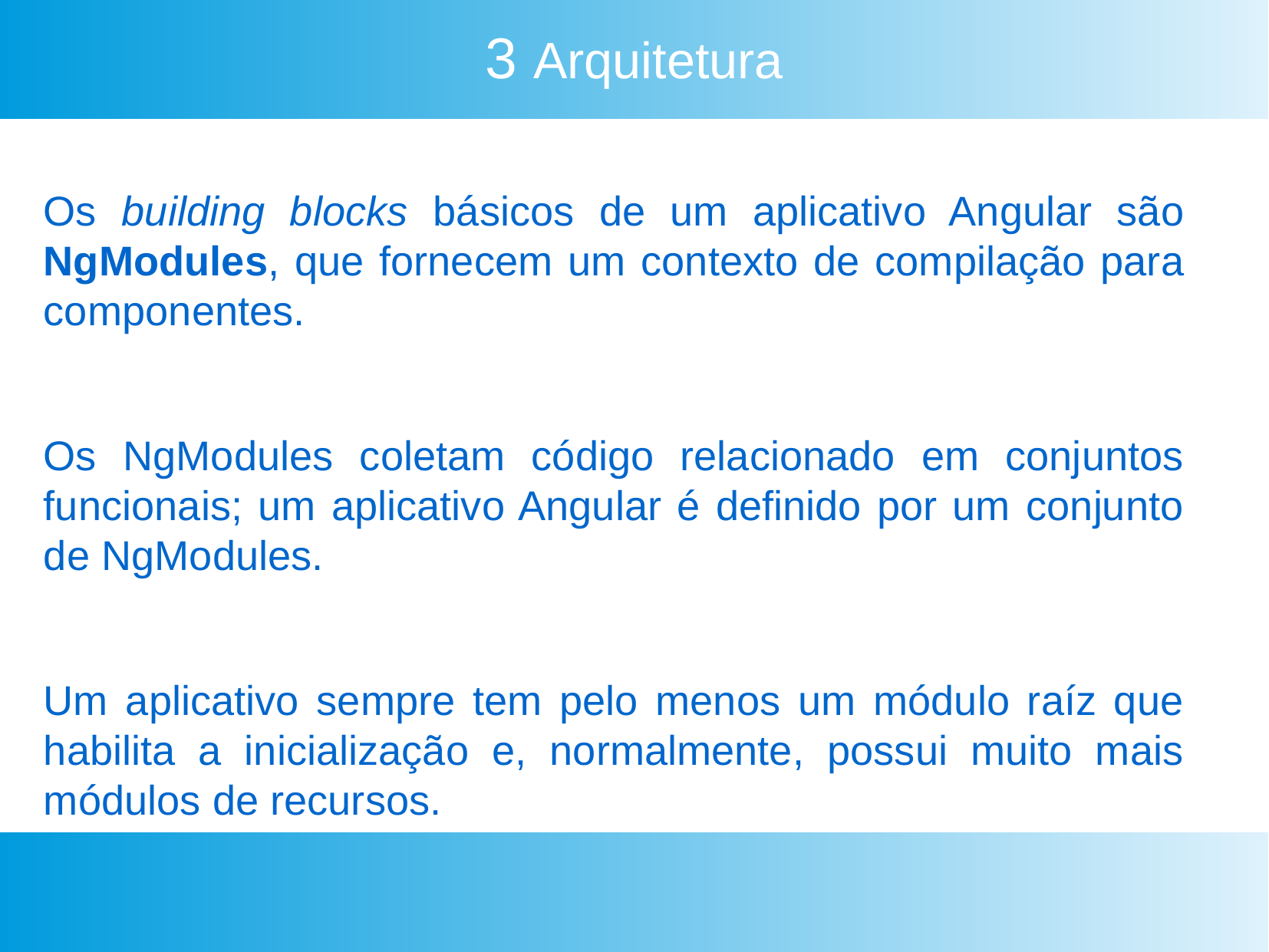

3 Arquitetura
Os building blocks básicos de um aplicativo Angular são NgModules, que fornecem um contexto de compilação para componentes.

Os NgModules coletam código relacionado em conjuntos funcionais; um aplicativo Angular é definido por um conjunto de NgModules.

Um aplicativo sempre tem pelo menos um módulo raíz que habilita a inicialização e, normalmente, possui muito mais módulos de recursos.